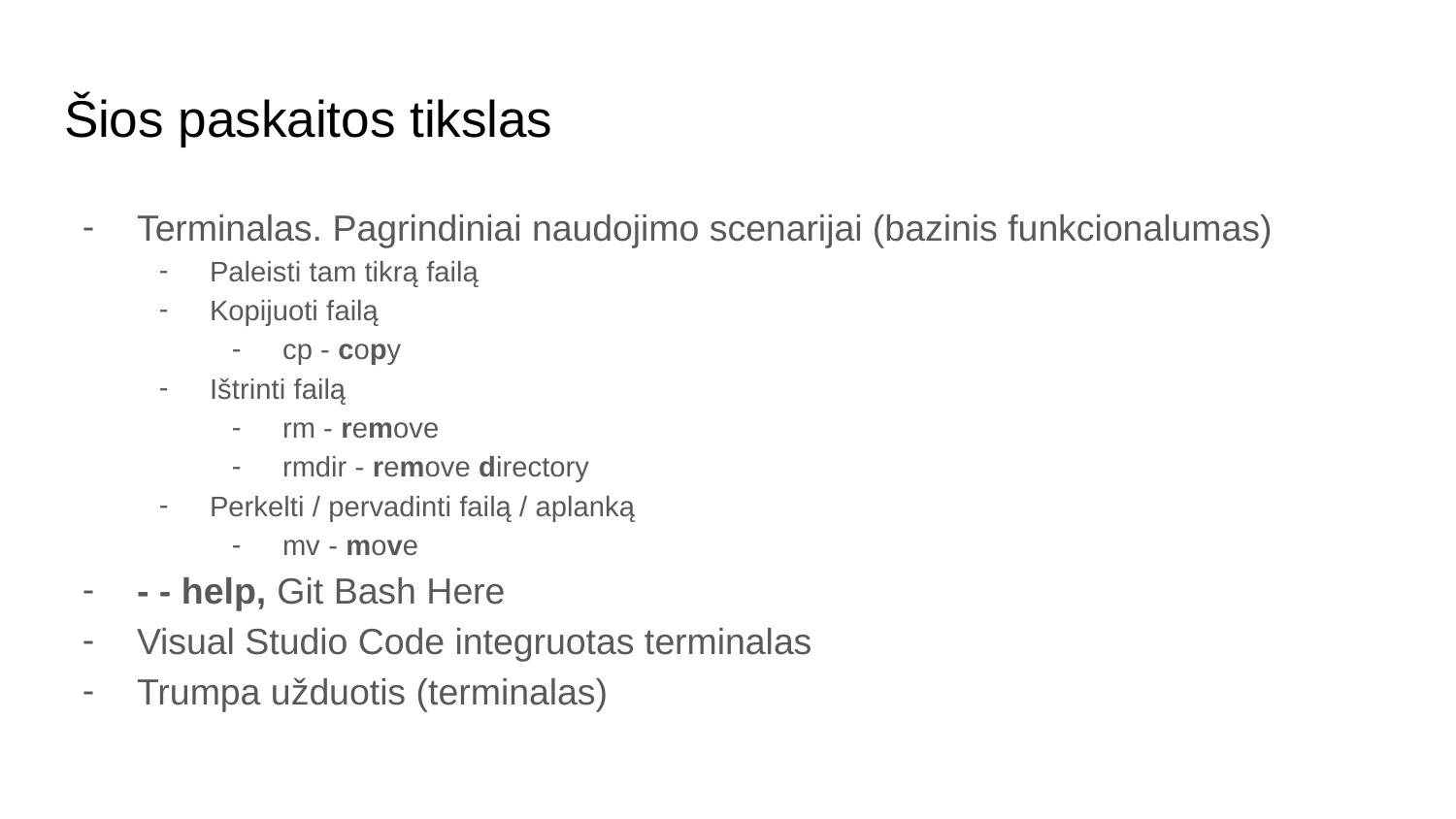

# Šios paskaitos tikslas
Terminalas. Pagrindiniai naudojimo scenarijai (bazinis funkcionalumas)
Paleisti tam tikrą failą
Kopijuoti failą
cp - copy
Ištrinti failą
rm - remove
rmdir - remove directory
Perkelti / pervadinti failą / aplanką
mv - move
- - help, Git Bash Here
Visual Studio Code integruotas terminalas
Trumpa užduotis (terminalas)